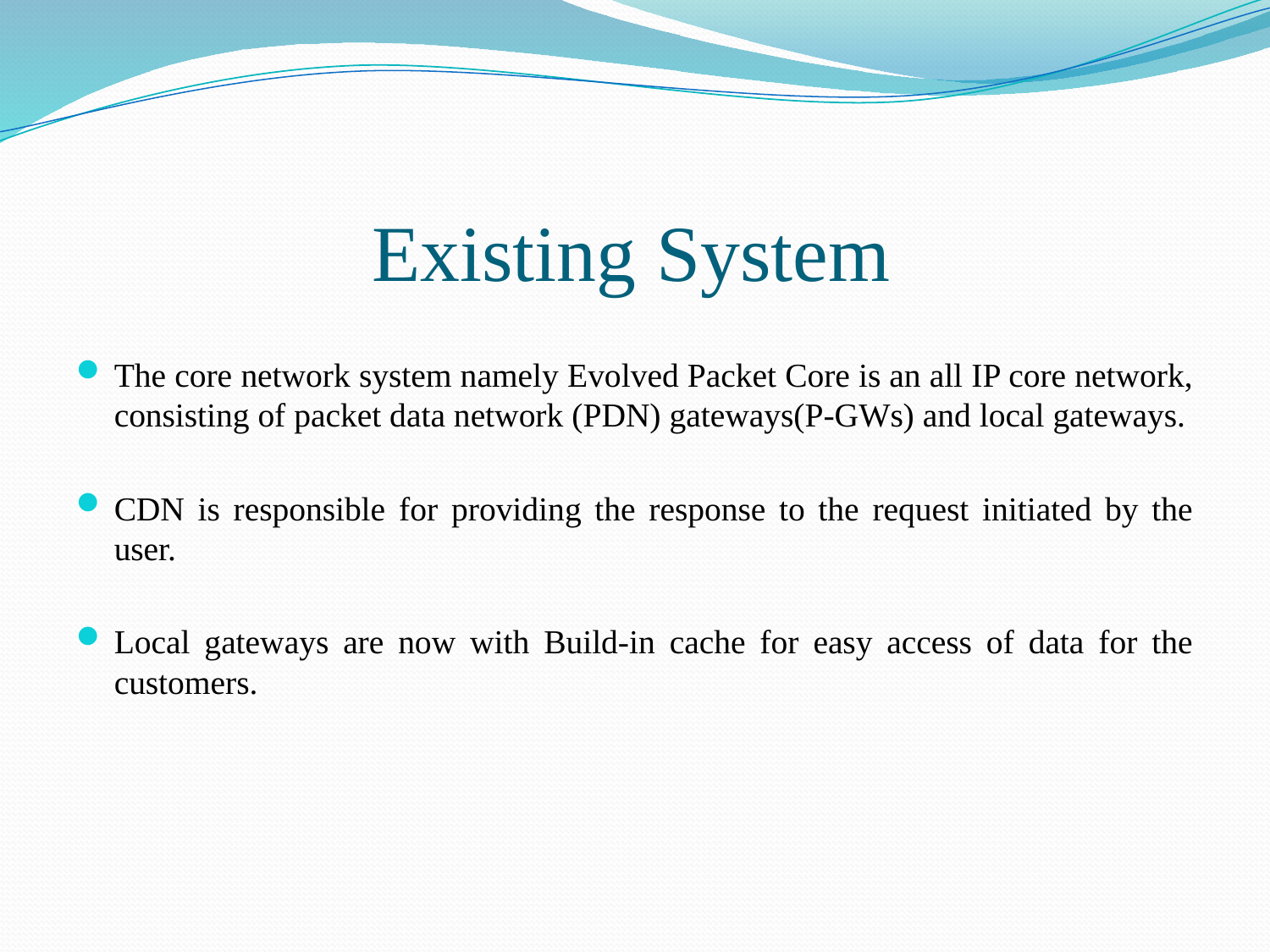

# Existing System
The core network system namely Evolved Packet Core is an all IP core network, consisting of packet data network (PDN) gateways(P-GWs) and local gateways.

CDN is responsible for providing the response to the request initiated by the user.

Local gateways are now with Build-in cache for easy access of data for the customers.